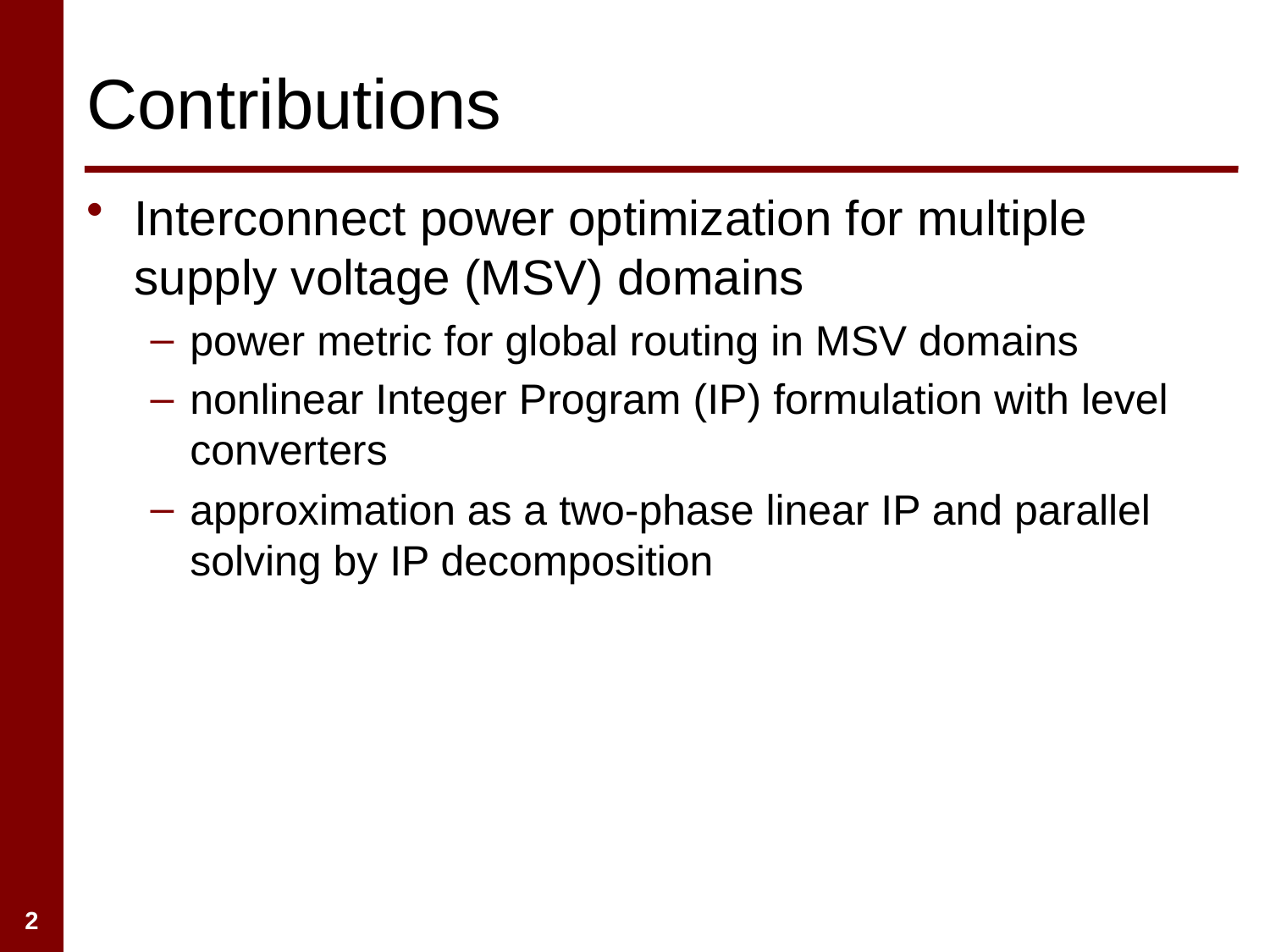

# Contributions
Interconnect power optimization for multiple supply voltage (MSV) domains
power metric for global routing in MSV domains
nonlinear Integer Program (IP) formulation with level converters
approximation as a two-phase linear IP and parallel solving by IP decomposition